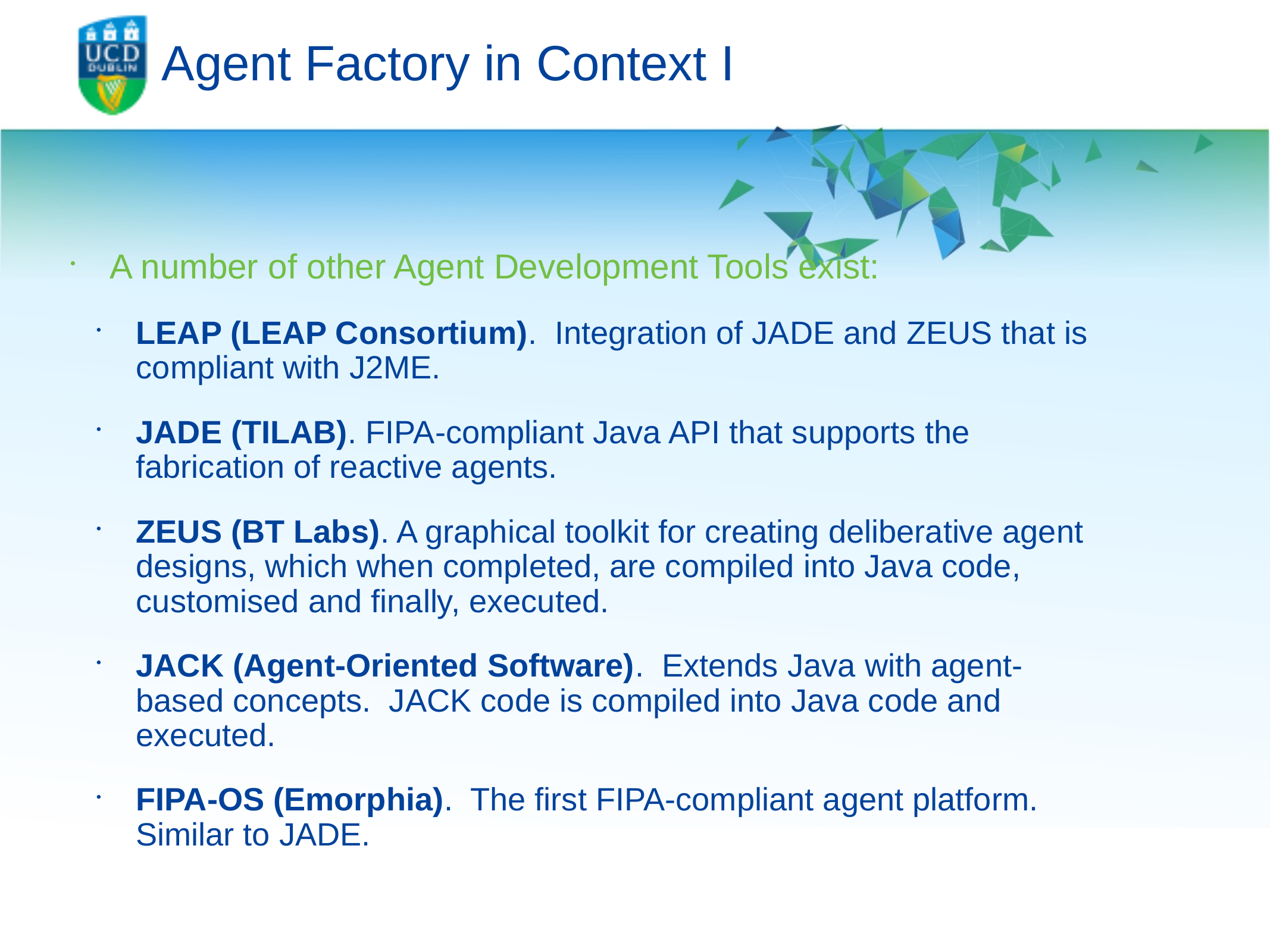

# Agent Factory in Context I
A number of other Agent Development Tools exist:
LEAP (LEAP Consortium).  Integration of JADE and ZEUS that is compliant with J2ME.
JADE (TILAB). FIPA-compliant Java API that supports the fabrication of reactive agents.
ZEUS (BT Labs). A graphical toolkit for creating deliberative agent designs, which when completed, are compiled into Java code, customised and finally, executed.
JACK (Agent-Oriented Software).  Extends Java with agent-based concepts.  JACK code is compiled into Java code and executed.
FIPA-OS (Emorphia).  The first FIPA-compliant agent platform.  Similar to JADE.